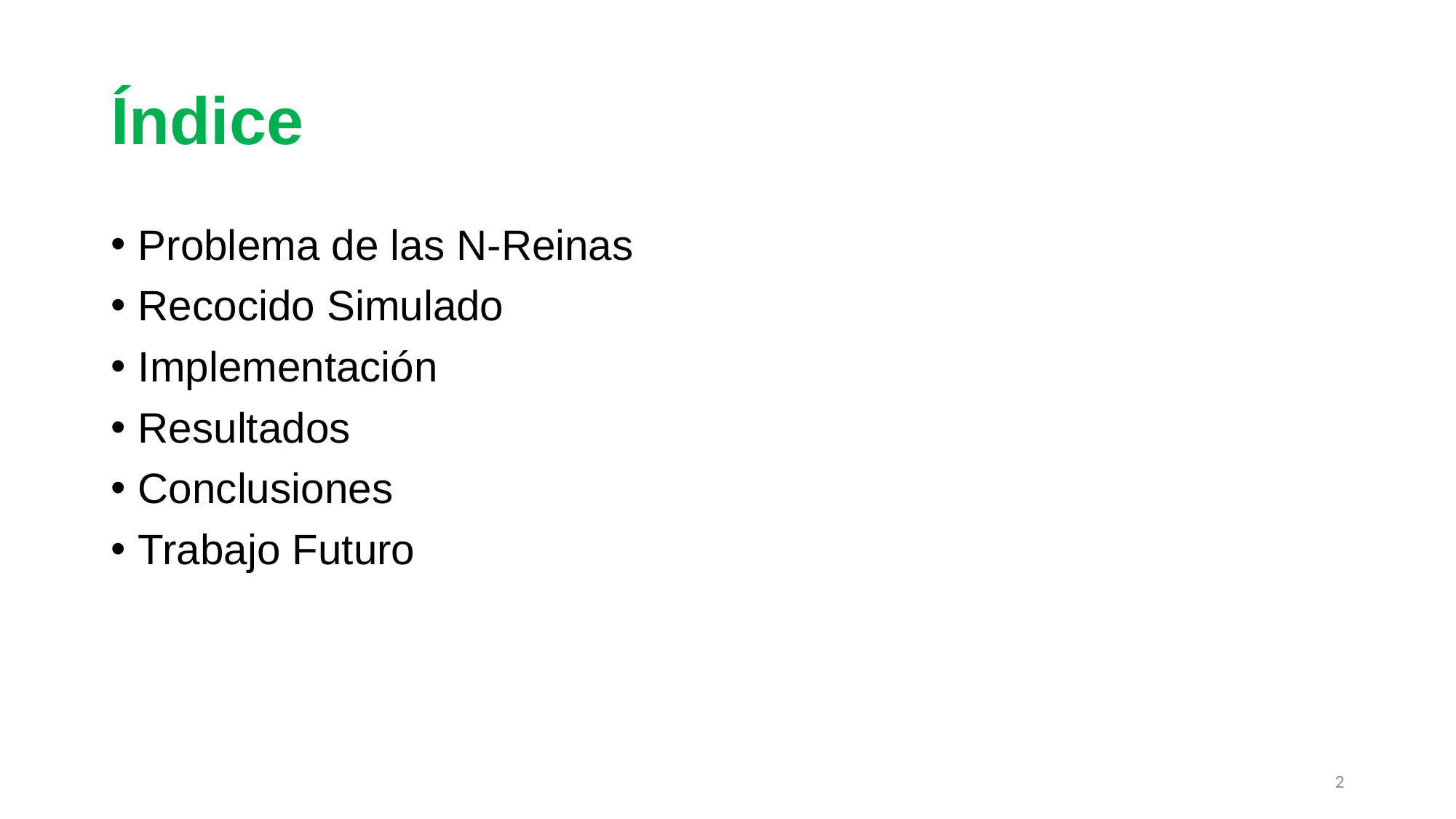

# Índice
Problema de las N-Reinas
Recocido Simulado
Implementación
Resultados
Conclusiones
Trabajo Futuro
2